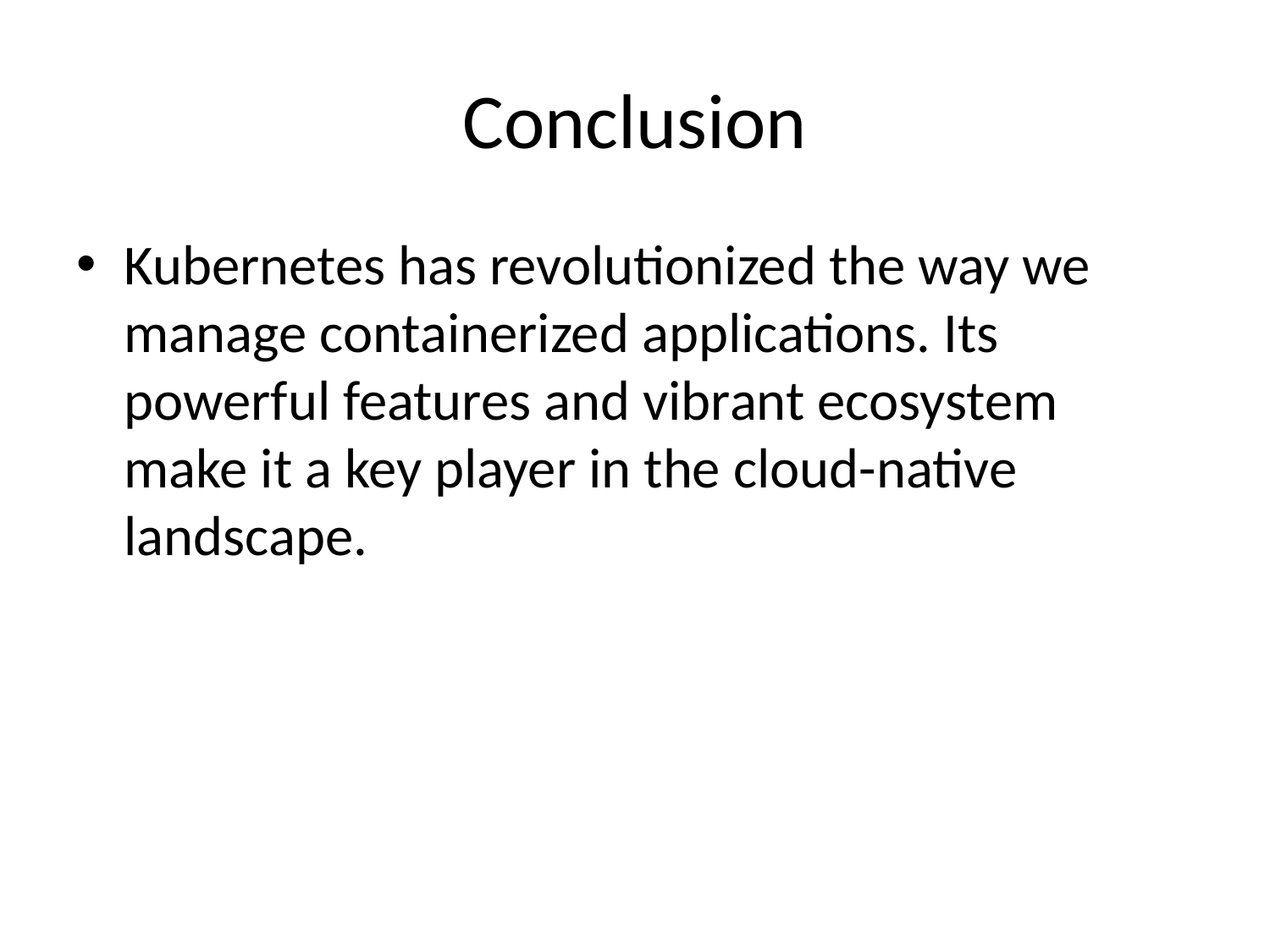

# Conclusion
Kubernetes has revolutionized the way we manage containerized applications. Its powerful features and vibrant ecosystem make it a key player in the cloud-native landscape.